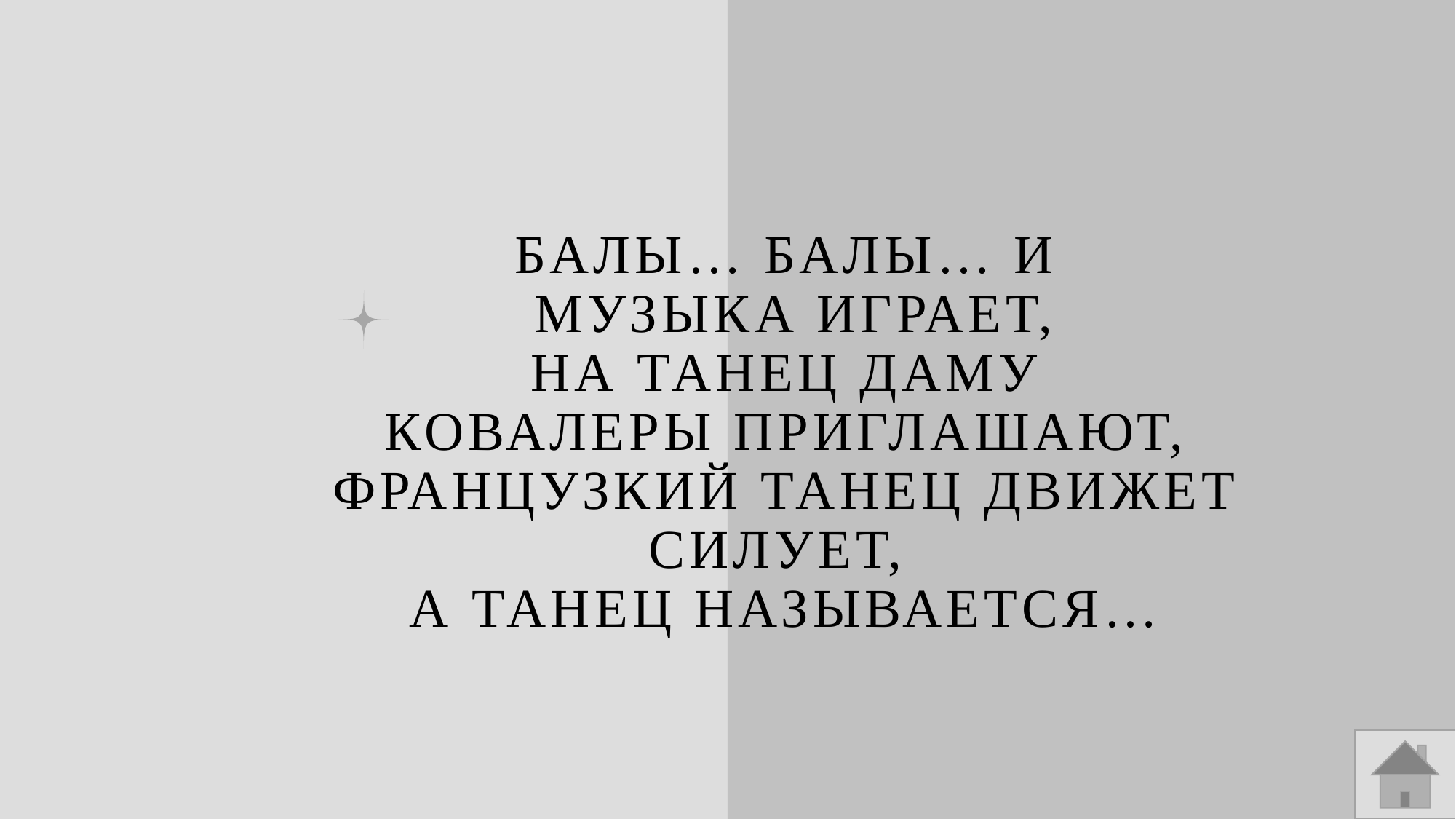

# Балы… балы… И музыка играет, На танец даму ковалеры приглашают, французкий танец движет силует, а танец называется…